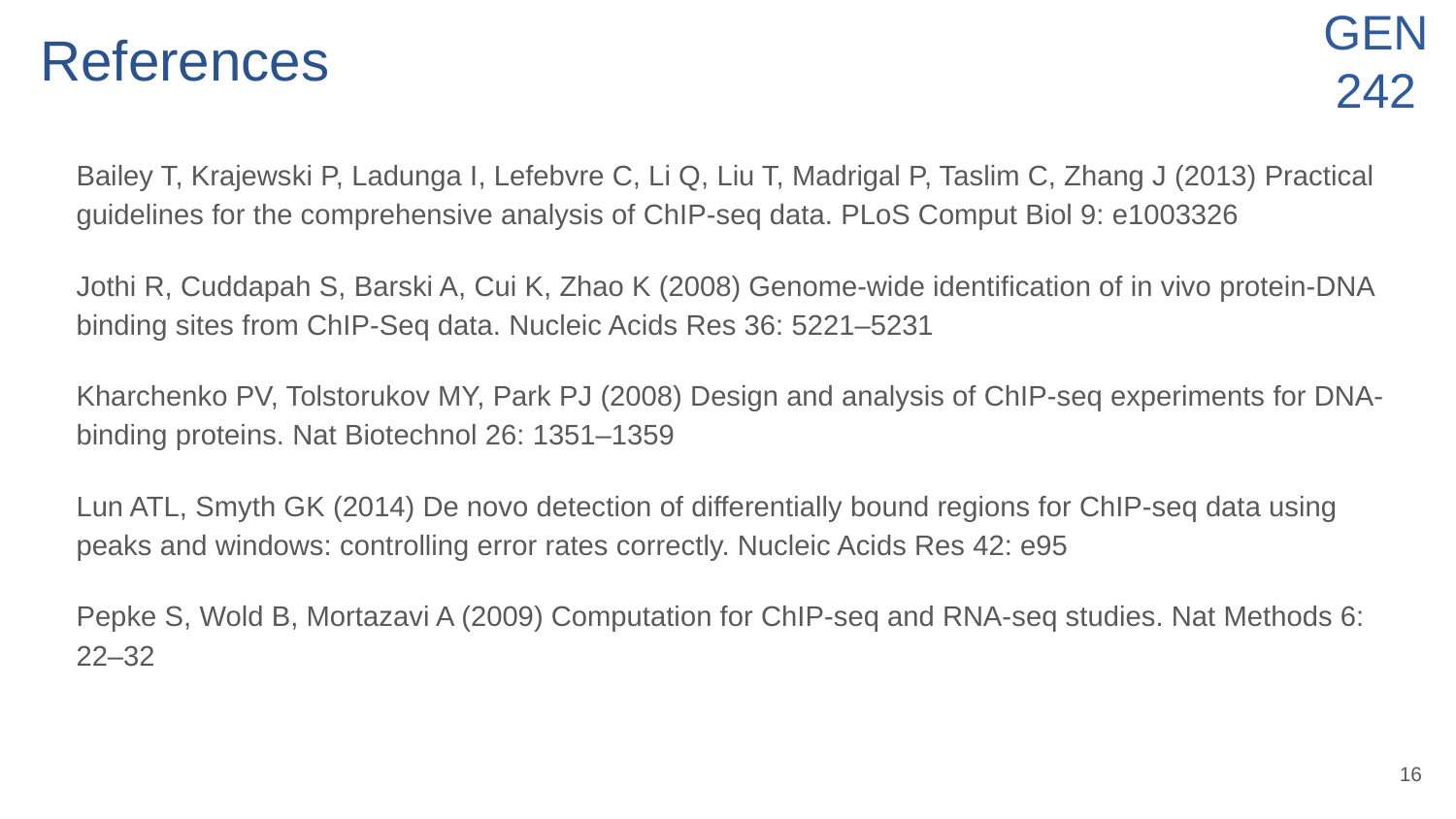

# References
Bailey T, Krajewski P, Ladunga I, Lefebvre C, Li Q, Liu T, Madrigal P, Taslim C, Zhang J (2013) Practical guidelines for the comprehensive analysis of ChIP-seq data. PLoS Comput Biol 9: e1003326
Jothi R, Cuddapah S, Barski A, Cui K, Zhao K (2008) Genome-wide identification of in vivo protein-DNA binding sites from ChIP-Seq data. Nucleic Acids Res 36: 5221–5231
Kharchenko PV, Tolstorukov MY, Park PJ (2008) Design and analysis of ChIP-seq experiments for DNA-binding proteins. Nat Biotechnol 26: 1351–1359
Lun ATL, Smyth GK (2014) De novo detection of differentially bound regions for ChIP-seq data using peaks and windows: controlling error rates correctly. Nucleic Acids Res 42: e95
Pepke S, Wold B, Mortazavi A (2009) Computation for ChIP-seq and RNA-seq studies. Nat Methods 6: 22–32

16